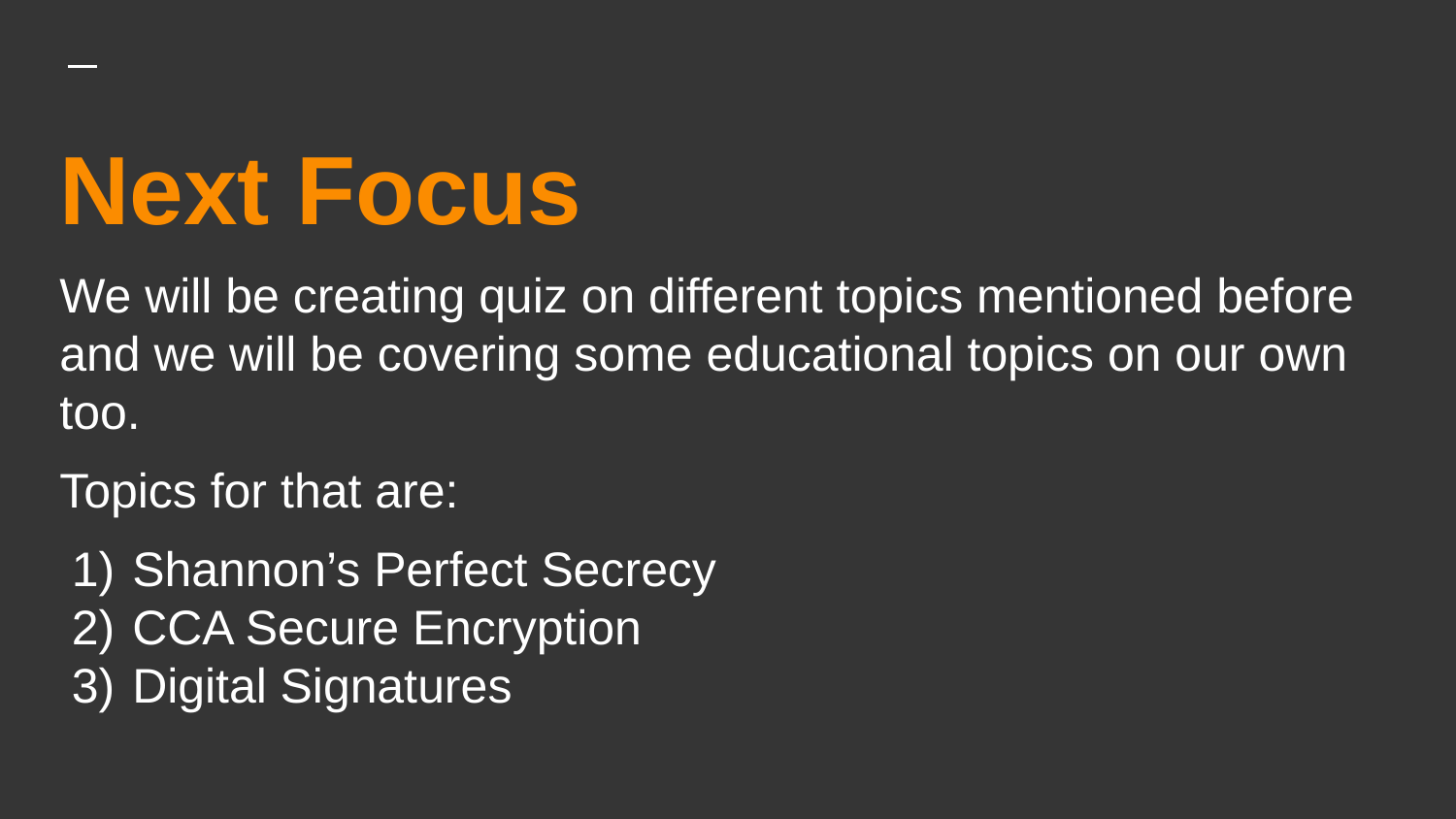

# Next Focus
We will be creating quiz on different topics mentioned before and we will be covering some educational topics on our own too.
Topics for that are:
Shannon’s Perfect Secrecy
CCA Secure Encryption
Digital Signatures